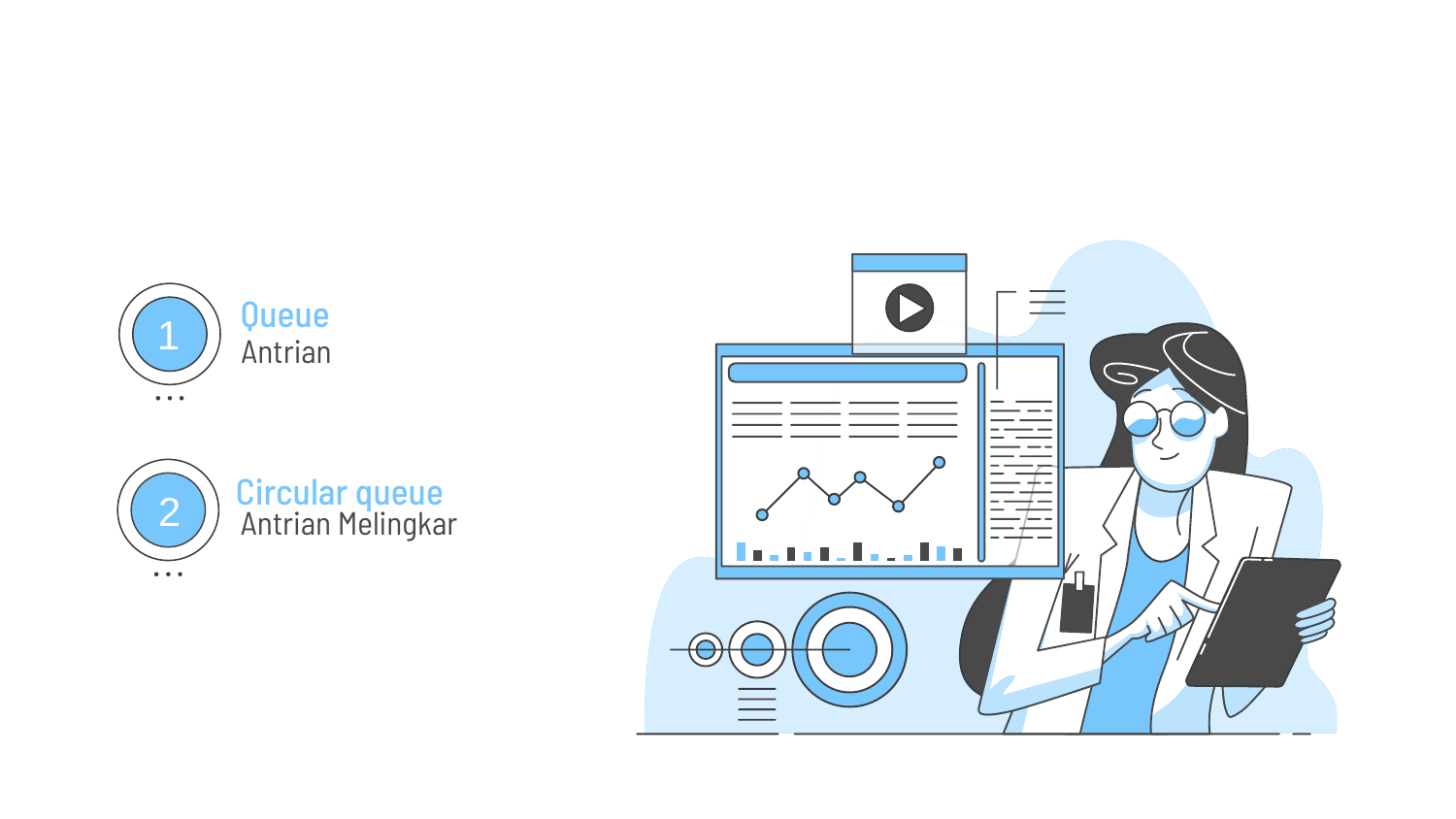

#

Queue

Antrian
1

Circular queue

2
Antrian Melingkar

03